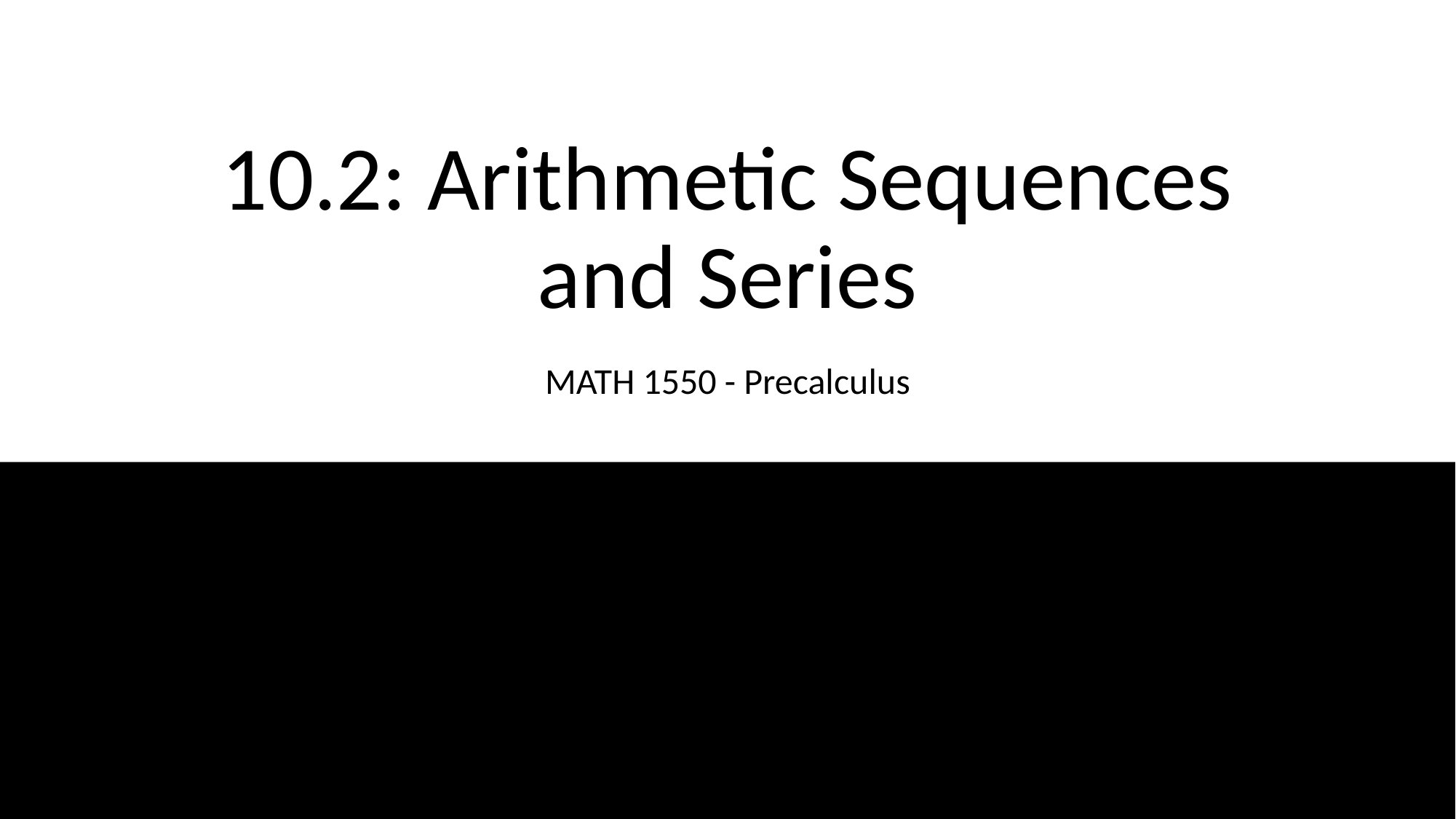

# 10.2: Arithmetic Sequences and Series
MATH 1550 - Precalculus